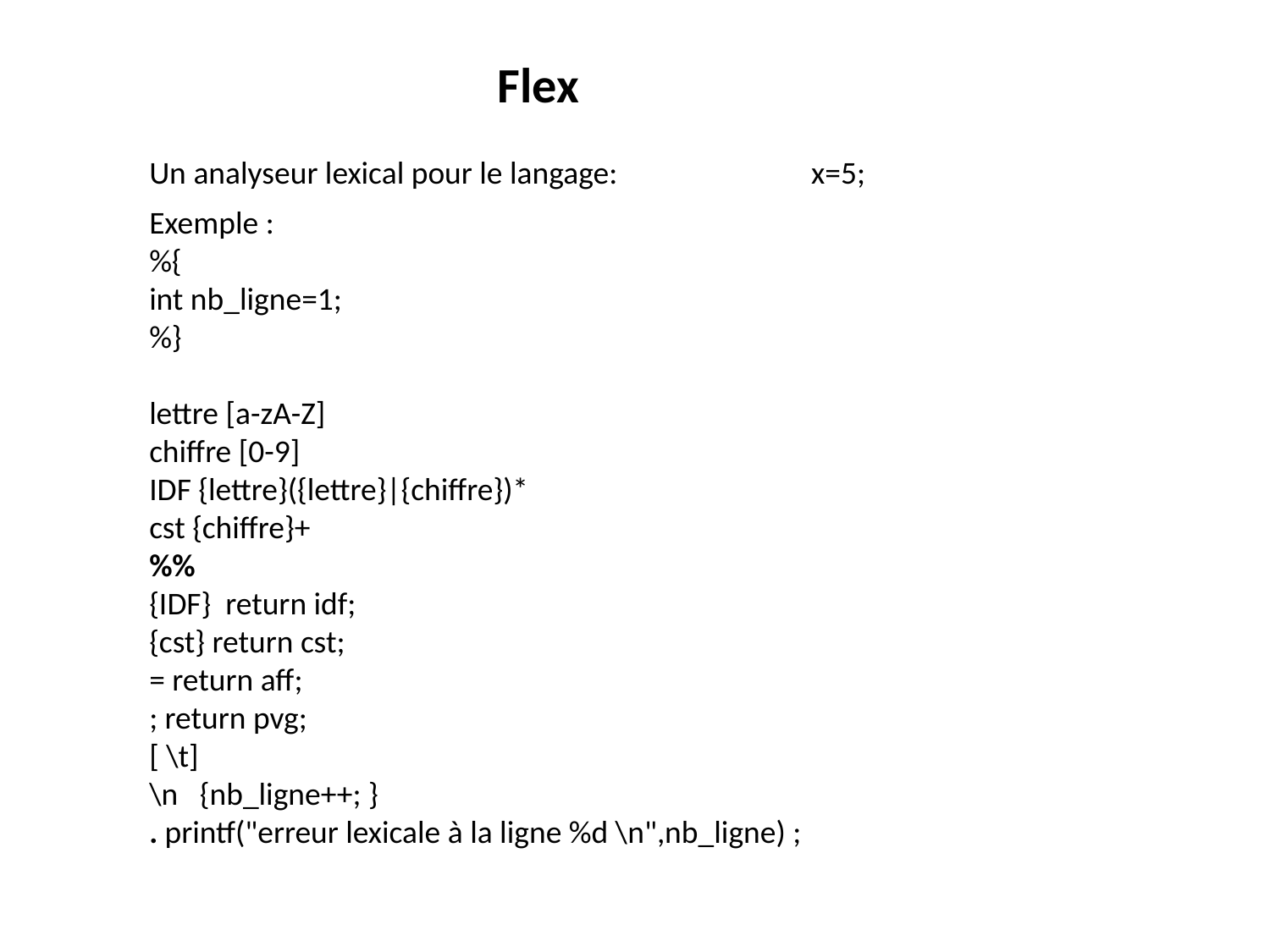

Flex
Un analyseur lexical pour le langage:                           x=5;
Exemple :
%{
int nb_ligne=1;
%}

lettre [a-zA-Z]
chiffre [0-9]
IDF {lettre}({lettre}|{chiffre})*
cst {chiffre}+
%%
{IDF}  return idf;
{cst} return cst;
= return aff;
; return pvg;
[ \t]
\n   {nb_ligne++; }
. printf("erreur lexicale à la ligne %d \n",nb_ligne) ;